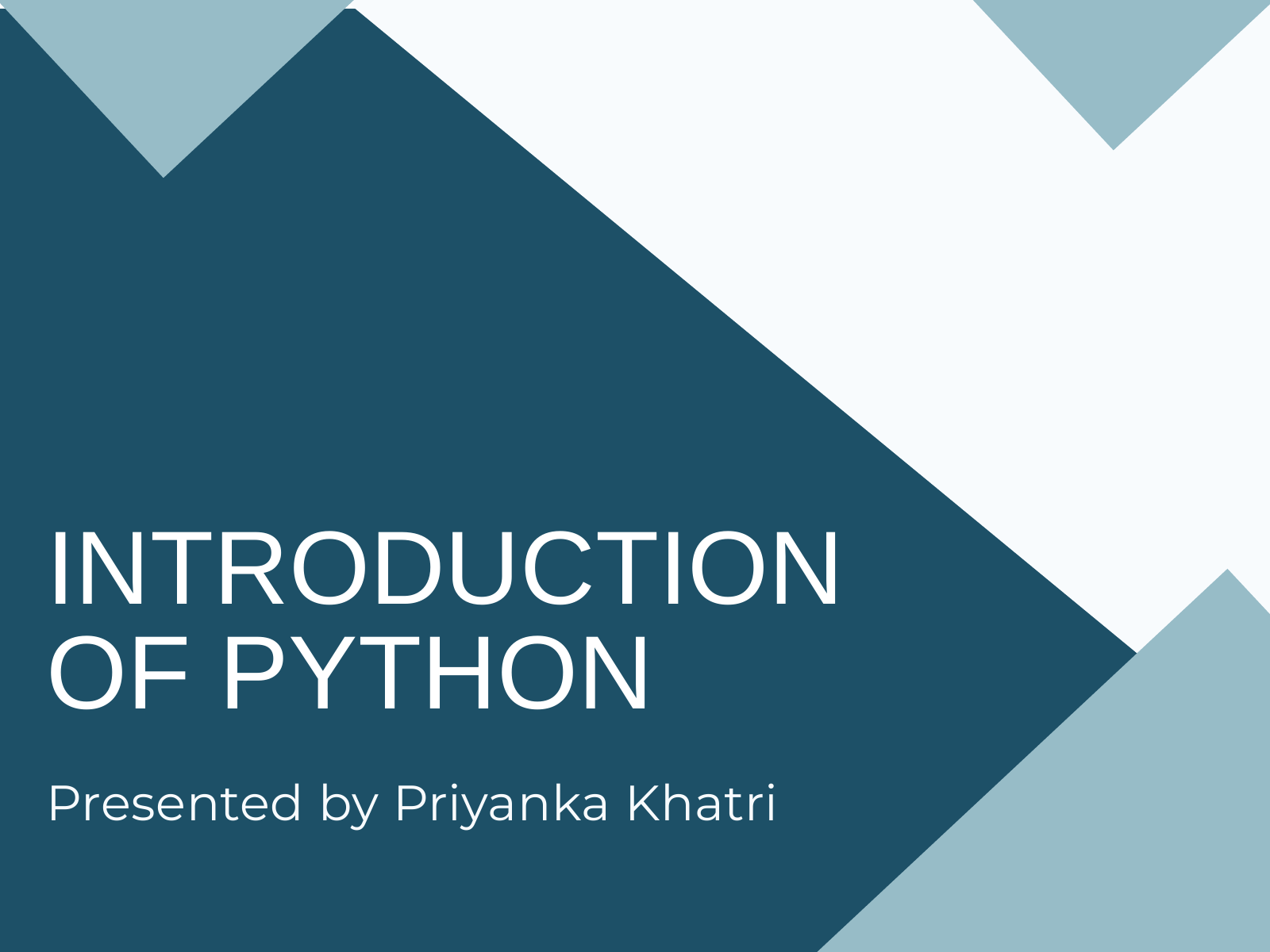

INTRODUCTION OF PYTHON
Presented by Priyanka Khatri